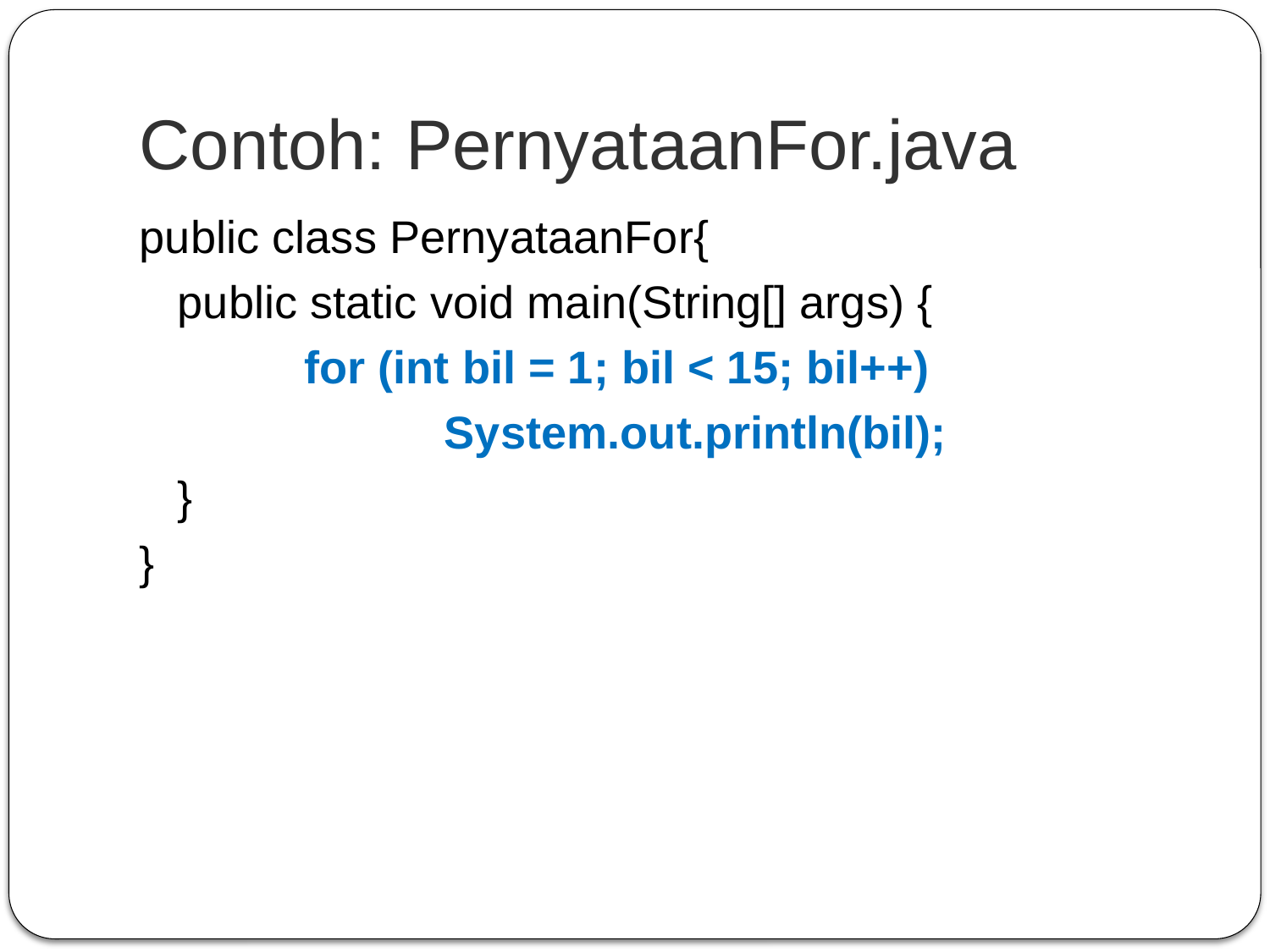

# Contoh: PernyataanFor.java
public class PernyataanFor{
	public static void main(String[] args) {
		for (int bil = 1; bil < 15; bil++)
			 System.out.println(bil);
	}
}